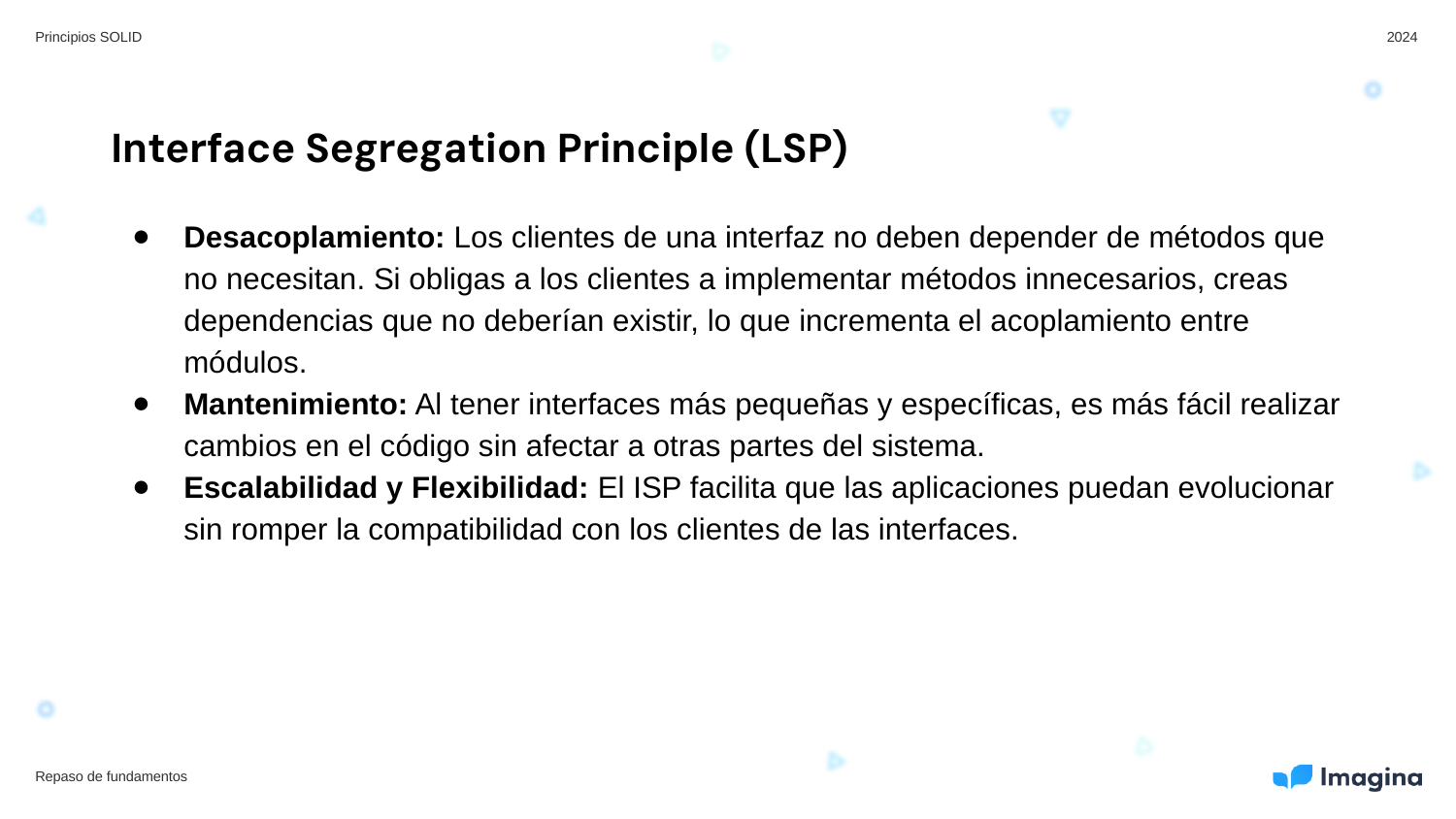

Principios SOLID
2024
Interface Segregation Principle (LSP)
Desacoplamiento: Los clientes de una interfaz no deben depender de métodos que no necesitan. Si obligas a los clientes a implementar métodos innecesarios, creas dependencias que no deberían existir, lo que incrementa el acoplamiento entre módulos.
Mantenimiento: Al tener interfaces más pequeñas y específicas, es más fácil realizar cambios en el código sin afectar a otras partes del sistema.
Escalabilidad y Flexibilidad: El ISP facilita que las aplicaciones puedan evolucionar sin romper la compatibilidad con los clientes de las interfaces.
Repaso de fundamentos